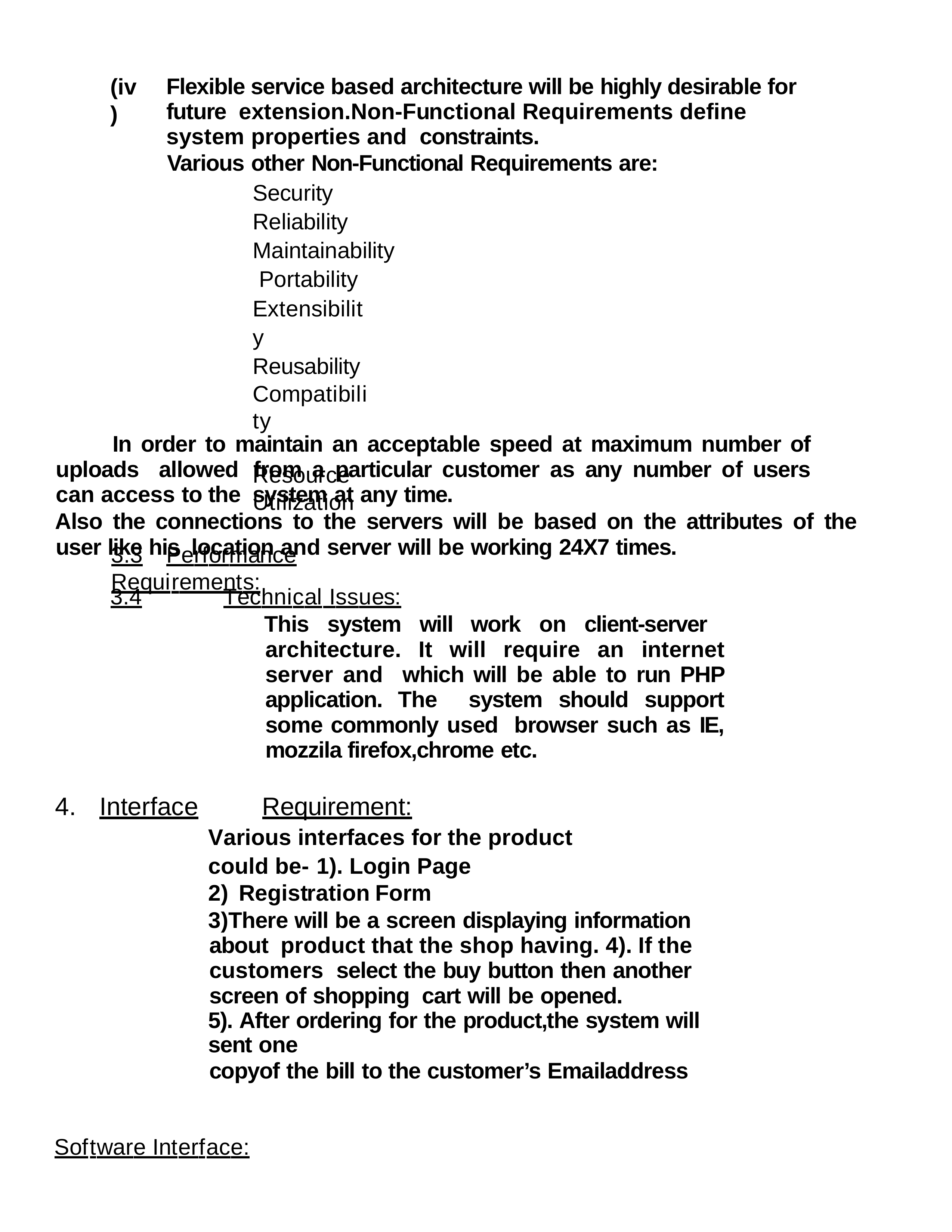

(iv)
Flexible service based architecture will be highly desirable for future  extension.Non-Functional Requirements define system properties and  constraints.
Various other Non-Functional Requirements are:
Security  Reliability  Maintainability  Portability
Extensibility  Reusability
Compatibility	Resource Utilization

3.3	Performance Requirements:
In order to maintain an acceptable speed at maximum number of uploads  allowed from a particular customer as any number of users can access to the  system at any time.
Also the connections to the servers will be based on the attributes of the user like his  location and server will be working 24X7 times.
3.4	Technical Issues:
This system will work on client-server  architecture. It will require an internet server and  which will be able to run PHP application. The  system should support some commonly used  browser such as IE, mozzila firefox,chrome etc.

Interface	Requirement:
Various interfaces for the product could be-  1). Login Page
Registration Form
There will be a screen displaying information about  product that the shop having. 4). If the customers  select the buy button then another screen of shopping  cart will be opened.
5). After ordering for the product,the system will sent one
copyof the bill to the customer’s Emailaddress

Software Interface: